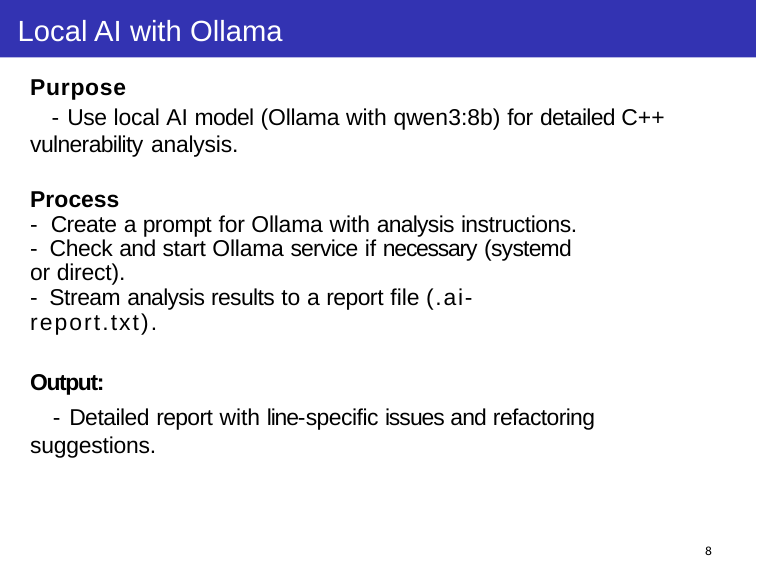

# Local AI with Ollama
Purpose
   - Use local AI model (Ollama with qwen3:8b) for detailed C++ vulnerability analysis.

Process
-  Create a prompt for Ollama with analysis instructions.
-  Check and start Ollama service if necessary (systemd or direct).
-  Stream analysis results to a report file (.ai-report.txt).

Output:
   - Detailed report with line-specific issues and refactoring suggestions.

8